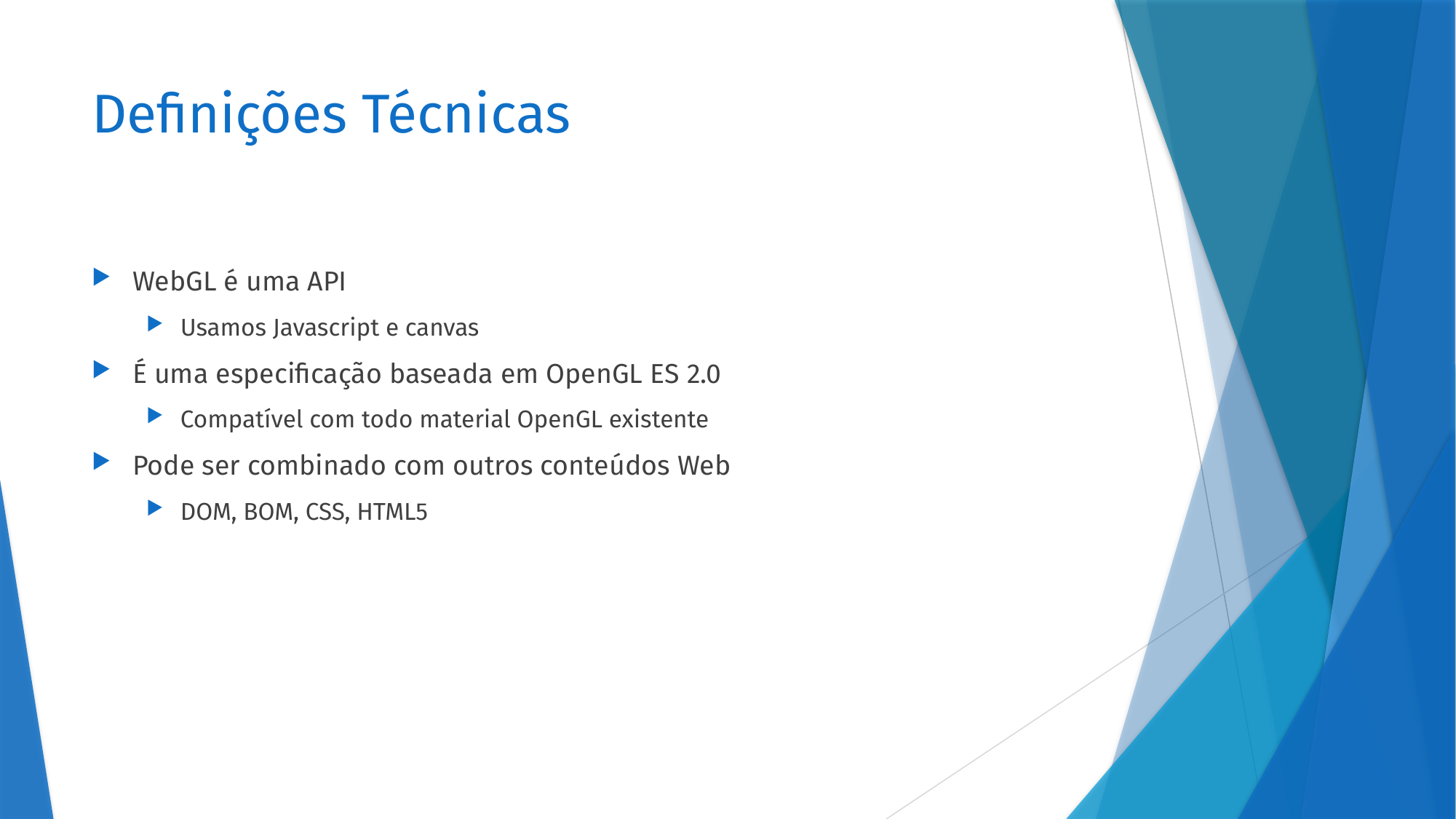

# Definições Técnicas
WebGL é uma API
Usamos Javascript e canvas
É uma especificação baseada em OpenGL ES 2.0
Compatível com todo material OpenGL existente
Pode ser combinado com outros conteúdos Web
DOM, BOM, CSS, HTML5